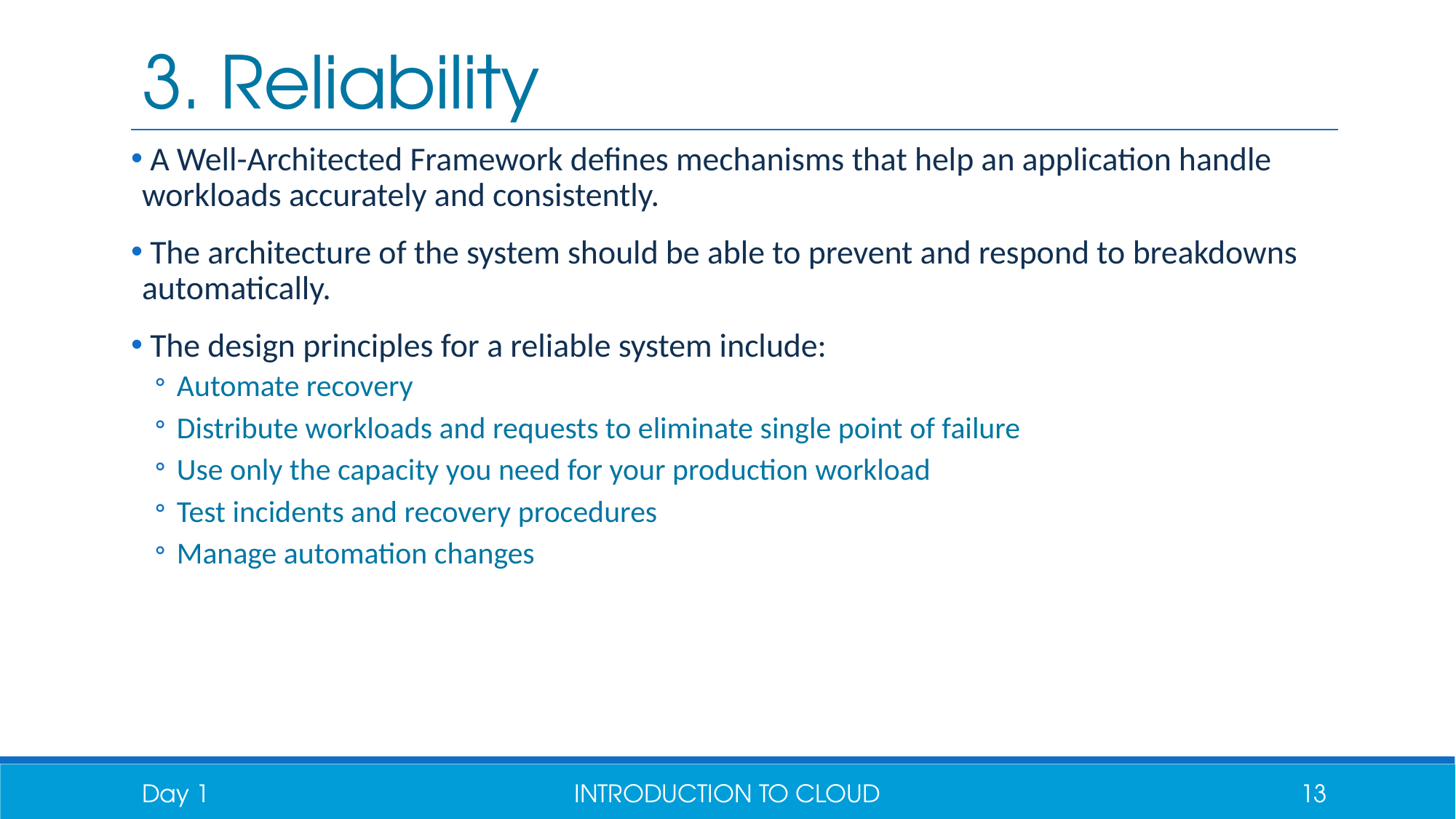

# 3. Reliability
 A Well-Architected Framework defines mechanisms that help an application handle workloads accurately and consistently.
 The architecture of the system should be able to prevent and respond to breakdowns automatically.
 The design principles for a reliable system include:
Automate recovery
Distribute workloads and requests to eliminate single point of failure
Use only the capacity you need for your production workload
Test incidents and recovery procedures
Manage automation changes
Day 1
Introduction to Cloud
13